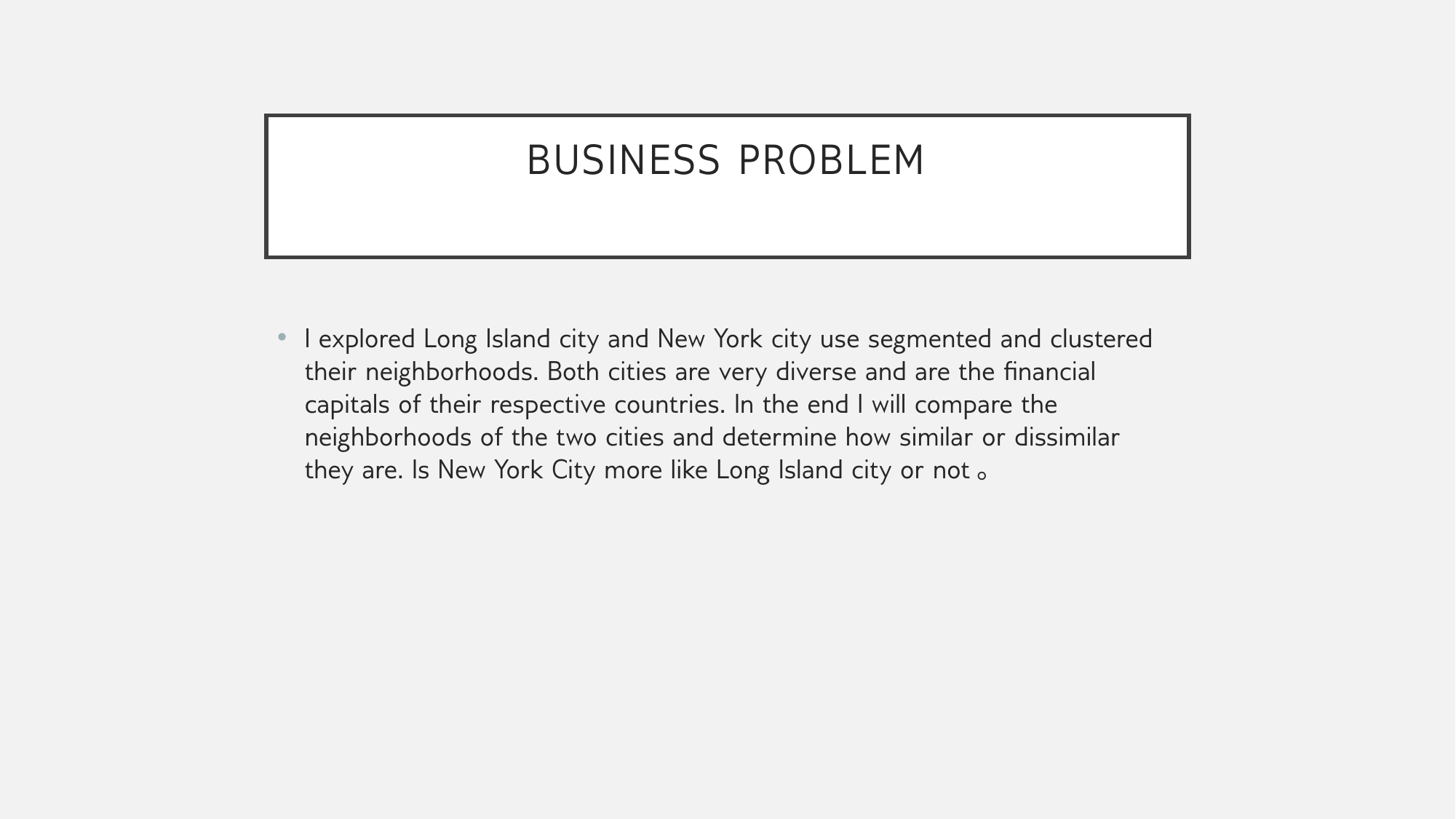

# Business Problem
I explored Long Island city and New York city use segmented and clustered their neighborhoods. Both cities are very diverse and are the financial capitals of their respective countries. In the end I will compare the neighborhoods of the two cities and determine how similar or dissimilar they are. Is New York City more like Long Island city or not。